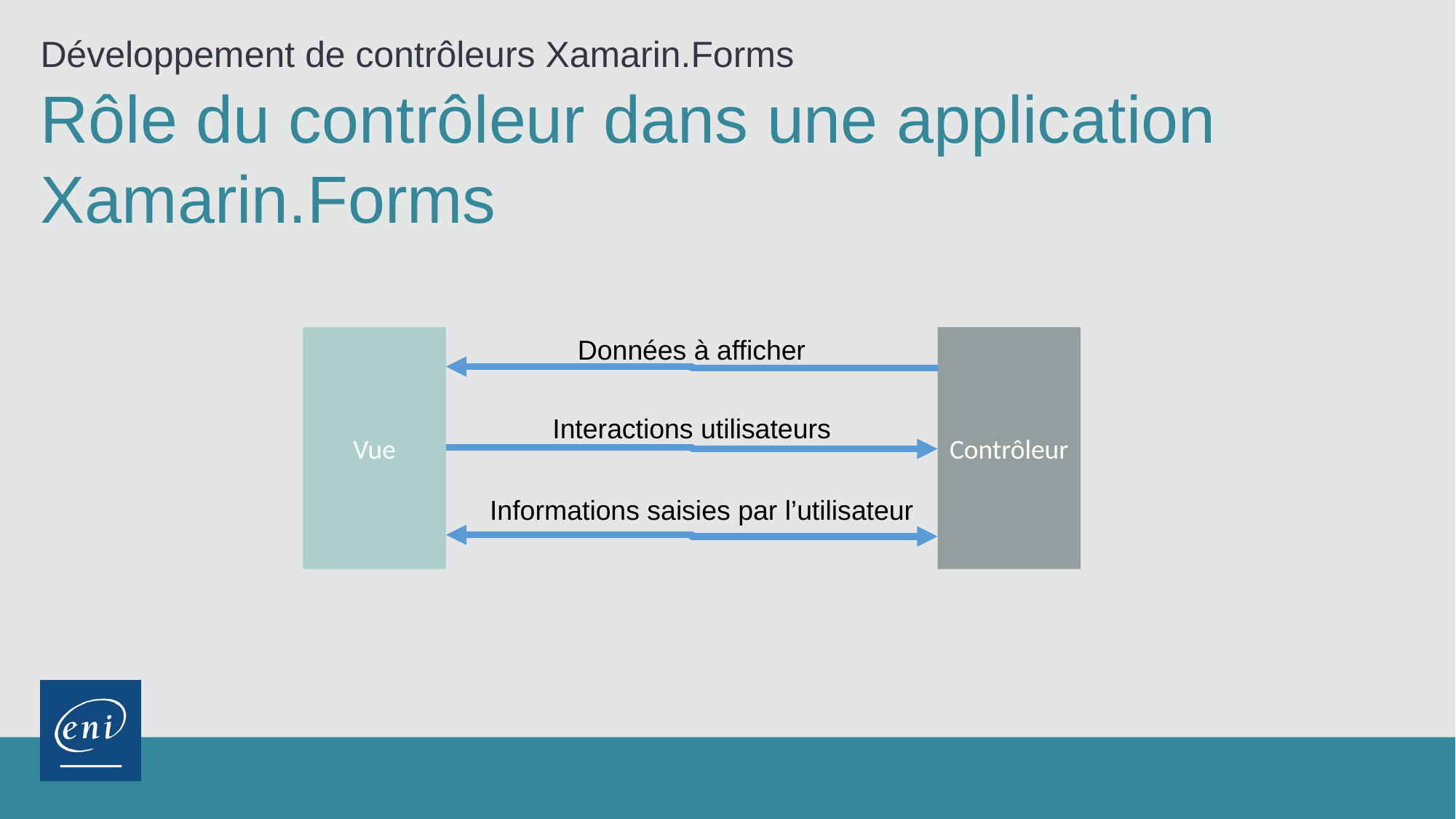

Développement de contrôleurs Xamarin.Forms
Rôle du contrôleur dans une application Xamarin.Forms
Données à afficher
Contrôleur
Vue
Interactions utilisateurs
Informations saisies par l’utilisateur